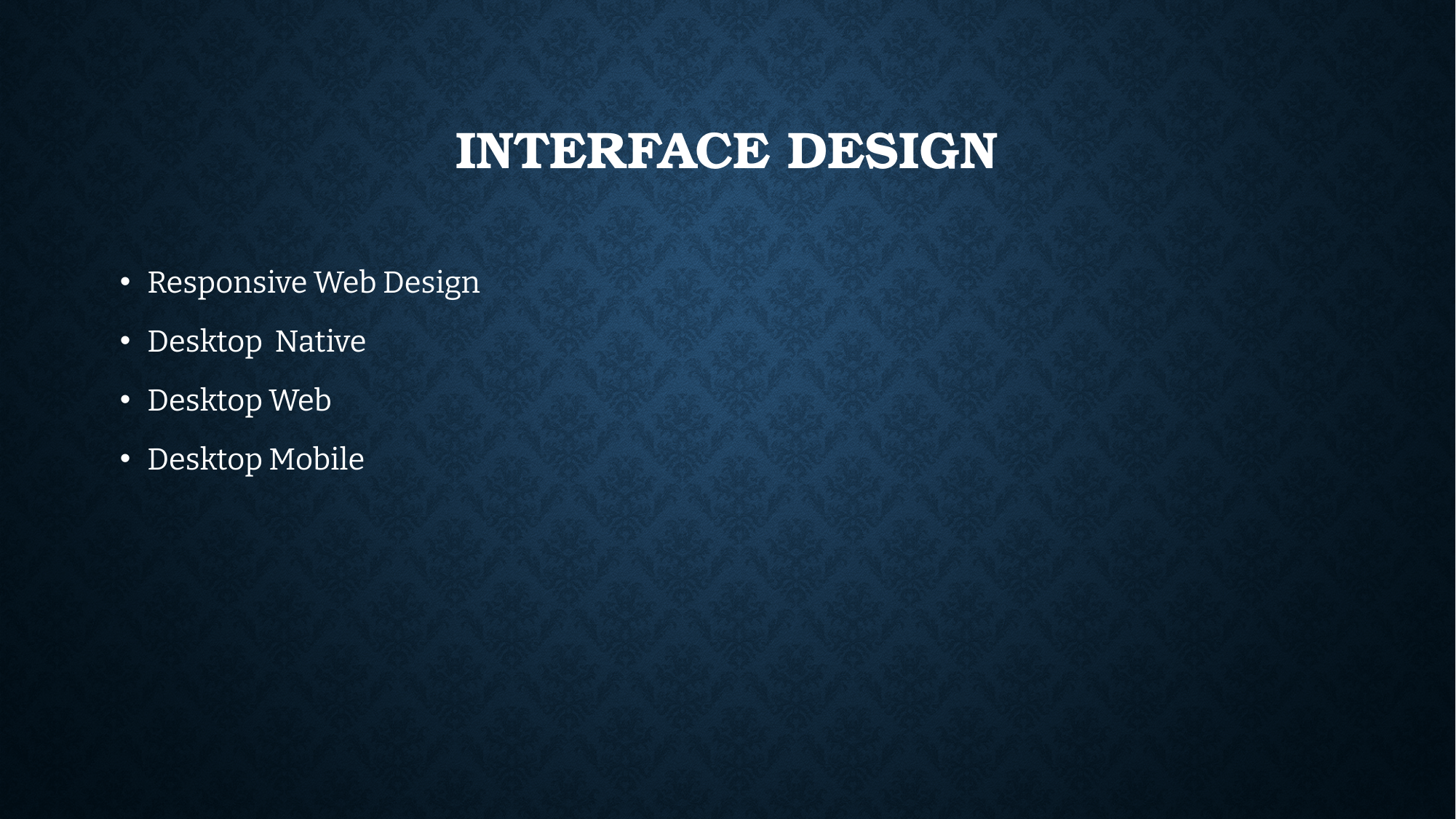

# Interface Design
Responsive Web Design
Desktop  Native
Desktop Web
Desktop Mobile